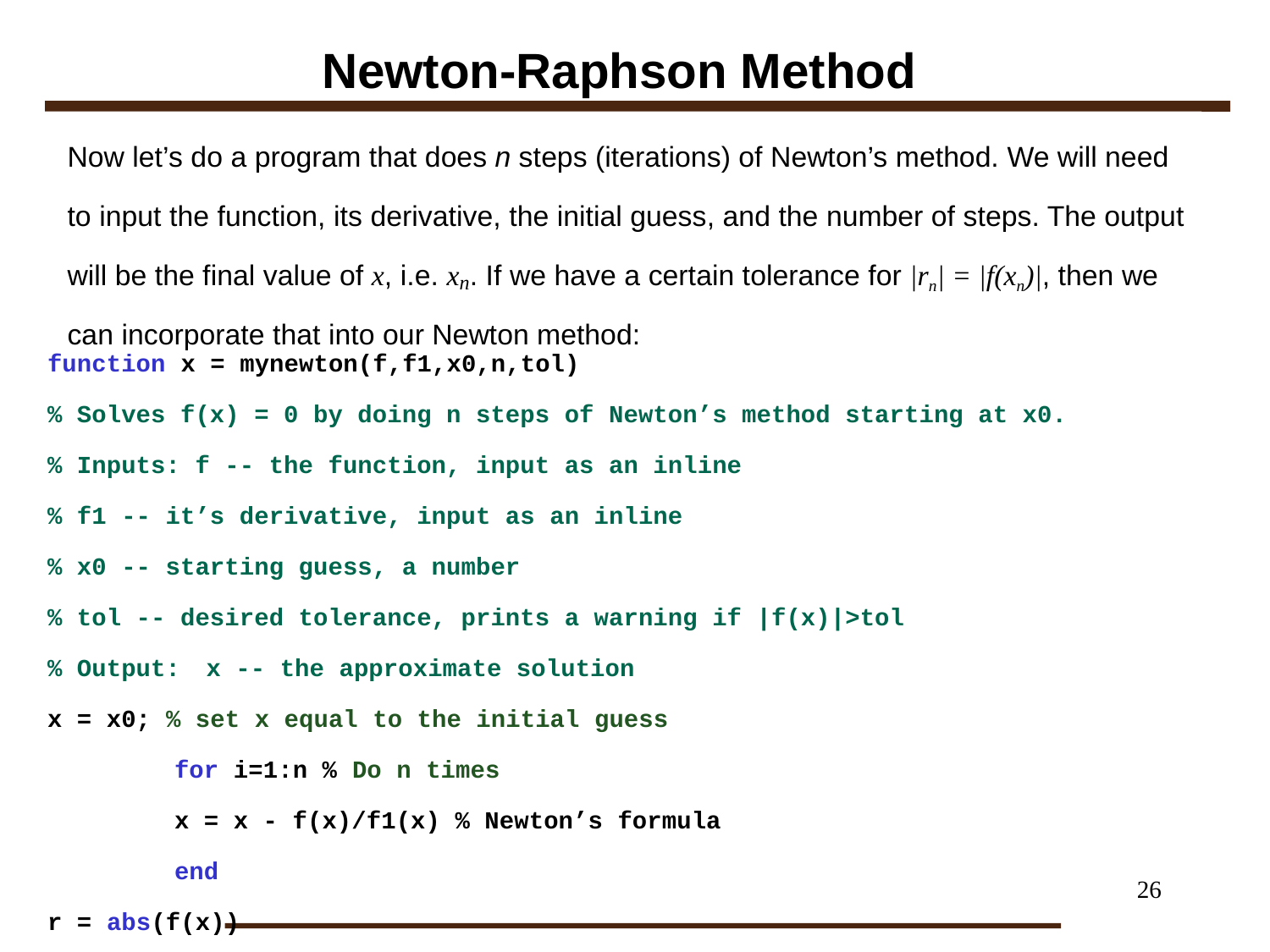

# Newton-Raphson Method

Now let’s do a program that does n steps (iterations) of Newton’s method. We will need to input the function, its derivative, the initial guess, and the number of steps. The output will be the final value of x, i.e. xn. If we have a certain tolerance for |rn| = |f(xn)|, then we can incorporate that into our Newton method:

function x = mynewton(f,f1,x0,n,tol)
% Solves f(x) = 0 by doing n steps of Newton’s method starting at x0.
% Inputs: f -- the function, input as an inline
% f1 -- it’s derivative, input as an inline
% x0 -- starting guess, a number
% tol -- desired tolerance, prints a warning if |f(x)|>tol
% Output: x -- the approximate solution
x = x0; % set x equal to the initial guess
	for i=1:n % Do n times
  	x = x - f(x)/f1(x) % Newton’s formula
	end
r = abs(f(x))
	if (r > tol)
   	warning(’The desired accuracy was not attained’)
	end
end

26